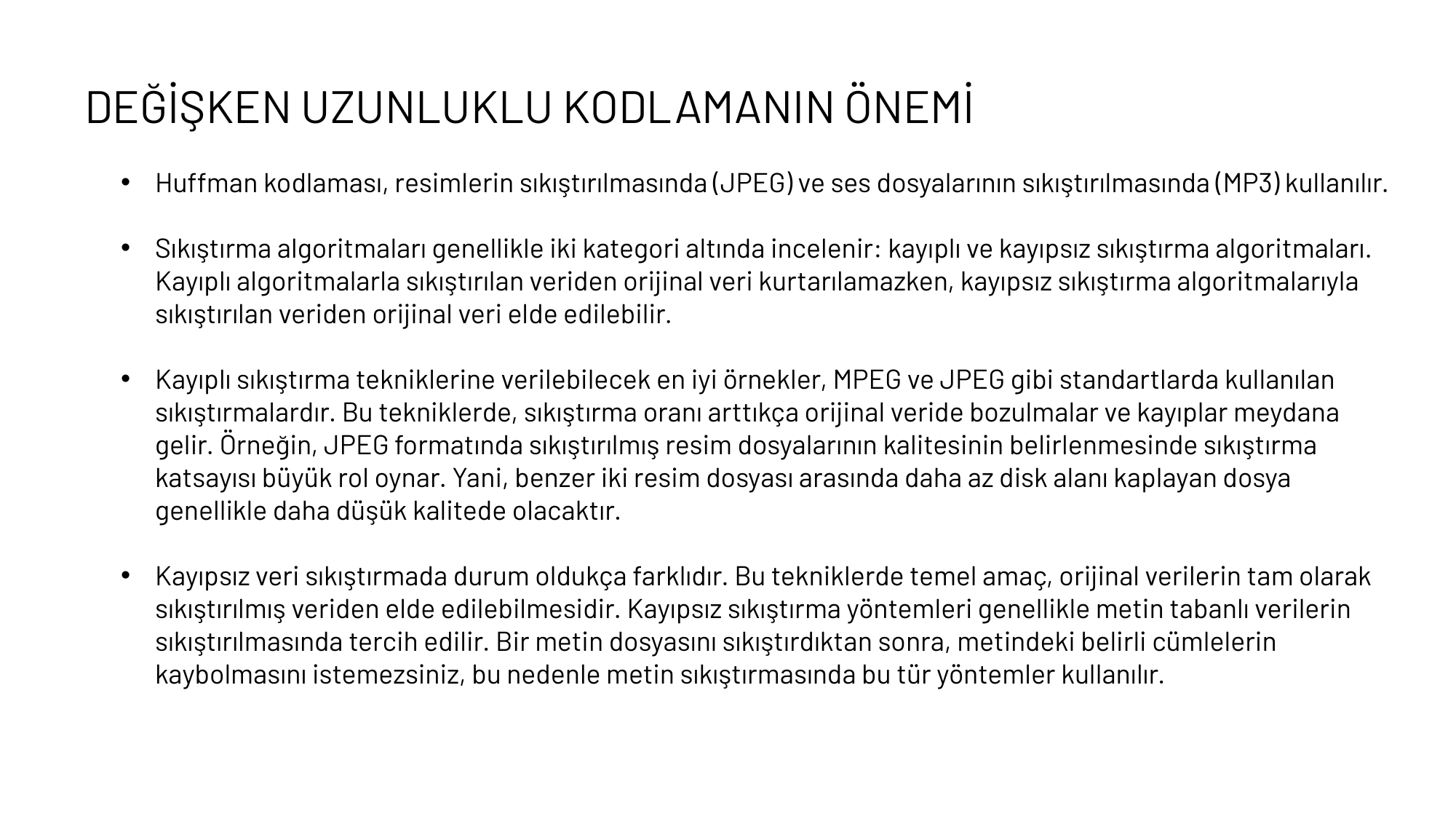

DEĞİŞKEN UZUNLUKLU KODLAMANIN ÖNEMİ
Huffman kodlaması, resimlerin sıkıştırılmasında (JPEG) ve ses dosyalarının sıkıştırılmasında (MP3) kullanılır.

Sıkıştırma algoritmaları genellikle iki kategori altında incelenir: kayıplı ve kayıpsız sıkıştırma algoritmaları. Kayıplı algoritmalarla sıkıştırılan veriden orijinal veri kurtarılamazken, kayıpsız sıkıştırma algoritmalarıyla sıkıştırılan veriden orijinal veri elde edilebilir.

Kayıplı sıkıştırma tekniklerine verilebilecek en iyi örnekler, MPEG ve JPEG gibi standartlarda kullanılan sıkıştırmalardır. Bu tekniklerde, sıkıştırma oranı arttıkça orijinal veride bozulmalar ve kayıplar meydana gelir. Örneğin, JPEG formatında sıkıştırılmış resim dosyalarının kalitesinin belirlenmesinde sıkıştırma katsayısı büyük rol oynar. Yani, benzer iki resim dosyası arasında daha az disk alanı kaplayan dosya genellikle daha düşük kalitede olacaktır.

Kayıpsız veri sıkıştırmada durum oldukça farklıdır. Bu tekniklerde temel amaç, orijinal verilerin tam olarak sıkıştırılmış veriden elde edilebilmesidir. Kayıpsız sıkıştırma yöntemleri genellikle metin tabanlı verilerin sıkıştırılmasında tercih edilir. Bir metin dosyasını sıkıştırdıktan sonra, metindeki belirli cümlelerin kaybolmasını istemezsiniz, bu nedenle metin sıkıştırmasında bu tür yöntemler kullanılır.